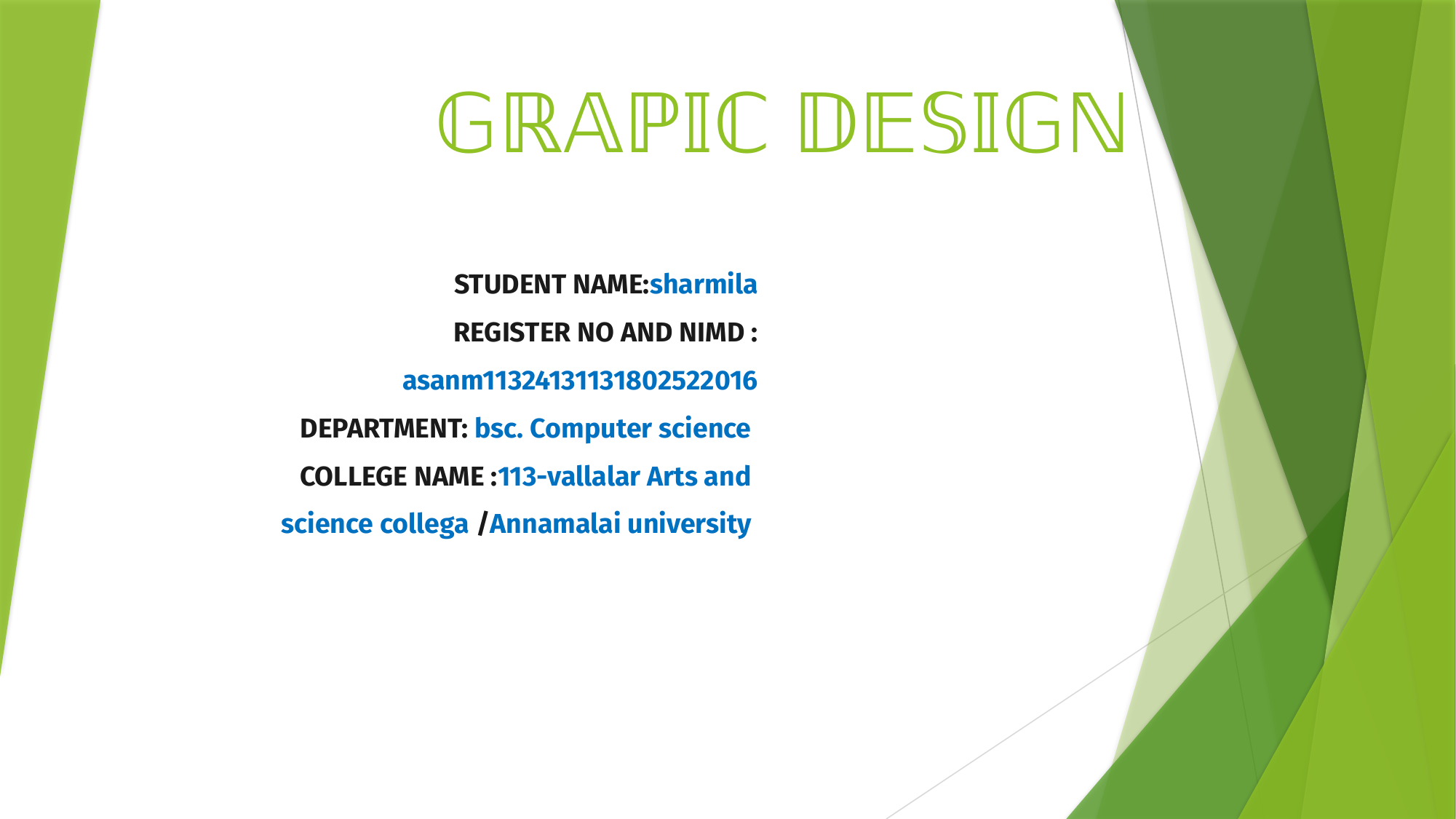

# 𝔾ℝ𝔸ℙ𝕀ℂ 𝔻𝔼𝕊𝕀𝔾ℕ
STUDENT NAME:sharmila
REGISTER NO AND NIMD :
asanm11324131131802522016
DEPARTMENT: bsc. Computer science
COLLEGE NAME :113-vallalar Arts and
science collega /Annamalai university